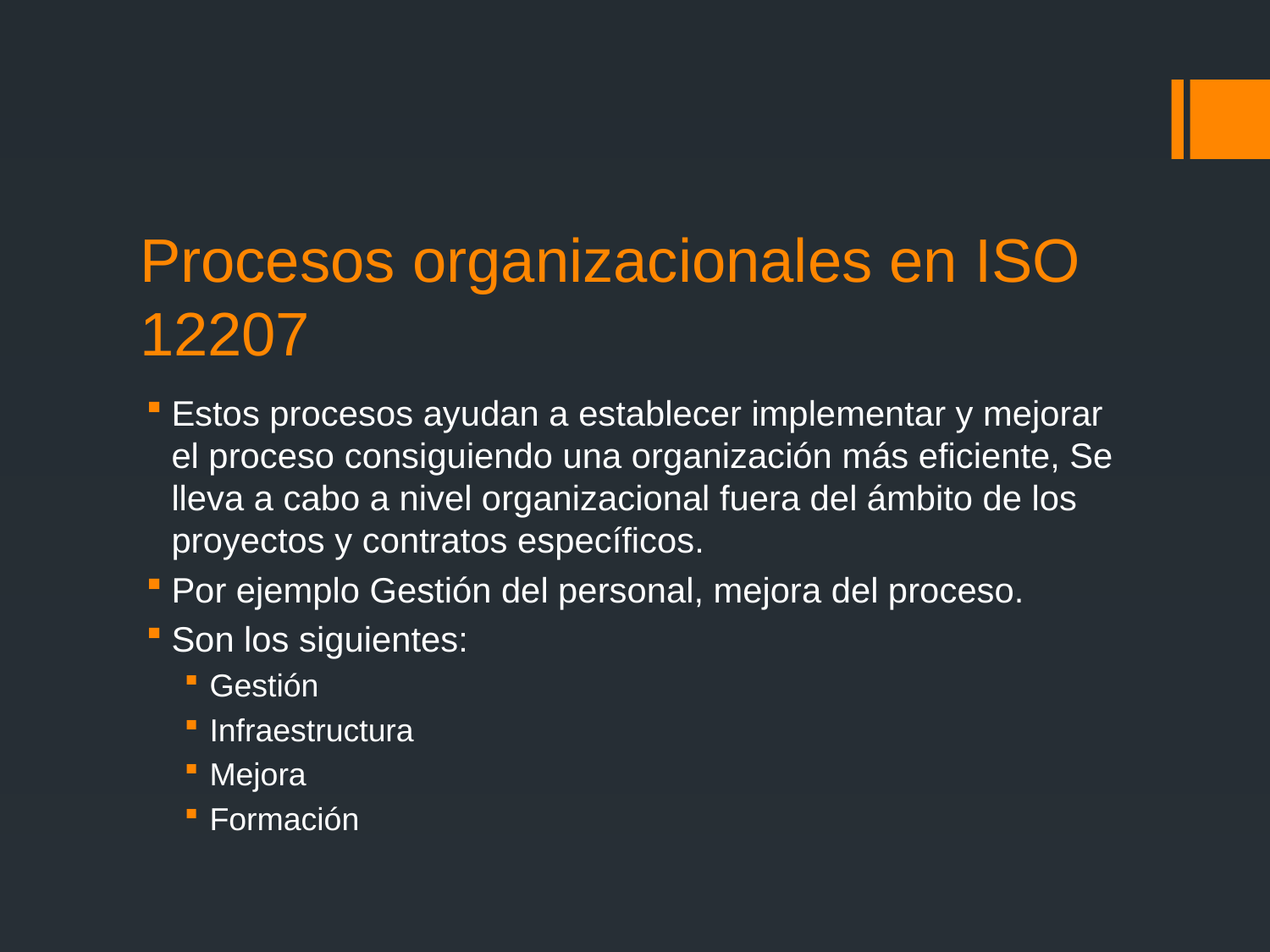

# Procesos organizacionales en ISO 12207
Estos procesos ayudan a establecer implementar y mejorar el proceso consiguiendo una organización más eficiente, Se lleva a cabo a nivel organizacional fuera del ámbito de los proyectos y contratos específicos.
Por ejemplo Gestión del personal, mejora del proceso.
Son los siguientes:
Gestión
Infraestructura
Mejora
Formación